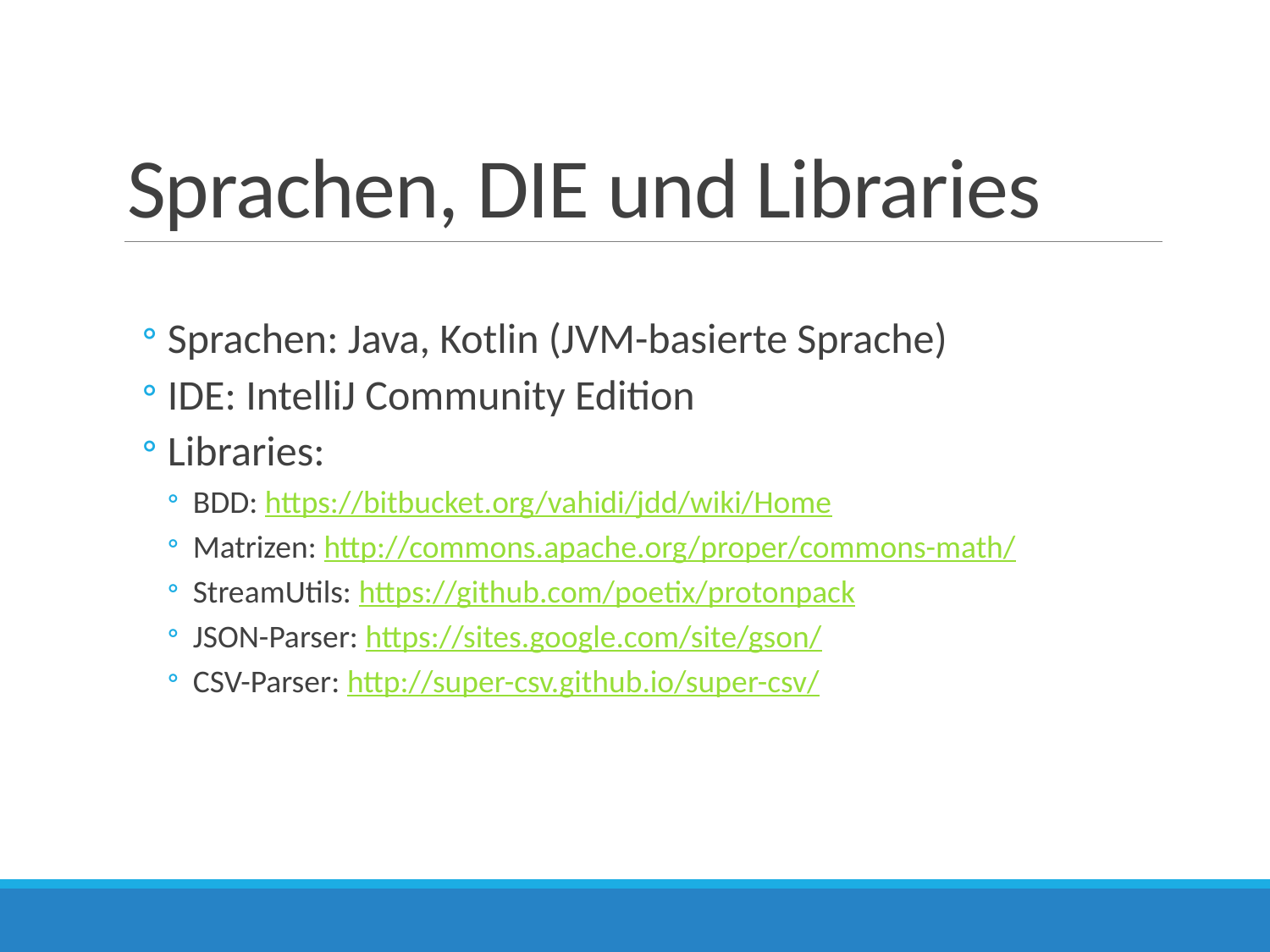

# Sprachen, DIE und Libraries

Sprachen: Java, Kotlin (JVM-basierte Sprache)
IDE: IntelliJ Community Edition
Libraries:
BDD: https://bitbucket.org/vahidi/jdd/wiki/Home
Matrizen: http://commons.apache.org/proper/commons-math/
StreamUtils: https://github.com/poetix/protonpack
JSON-Parser: https://sites.google.com/site/gson/
CSV-Parser: http://super-csv.github.io/super-csv/